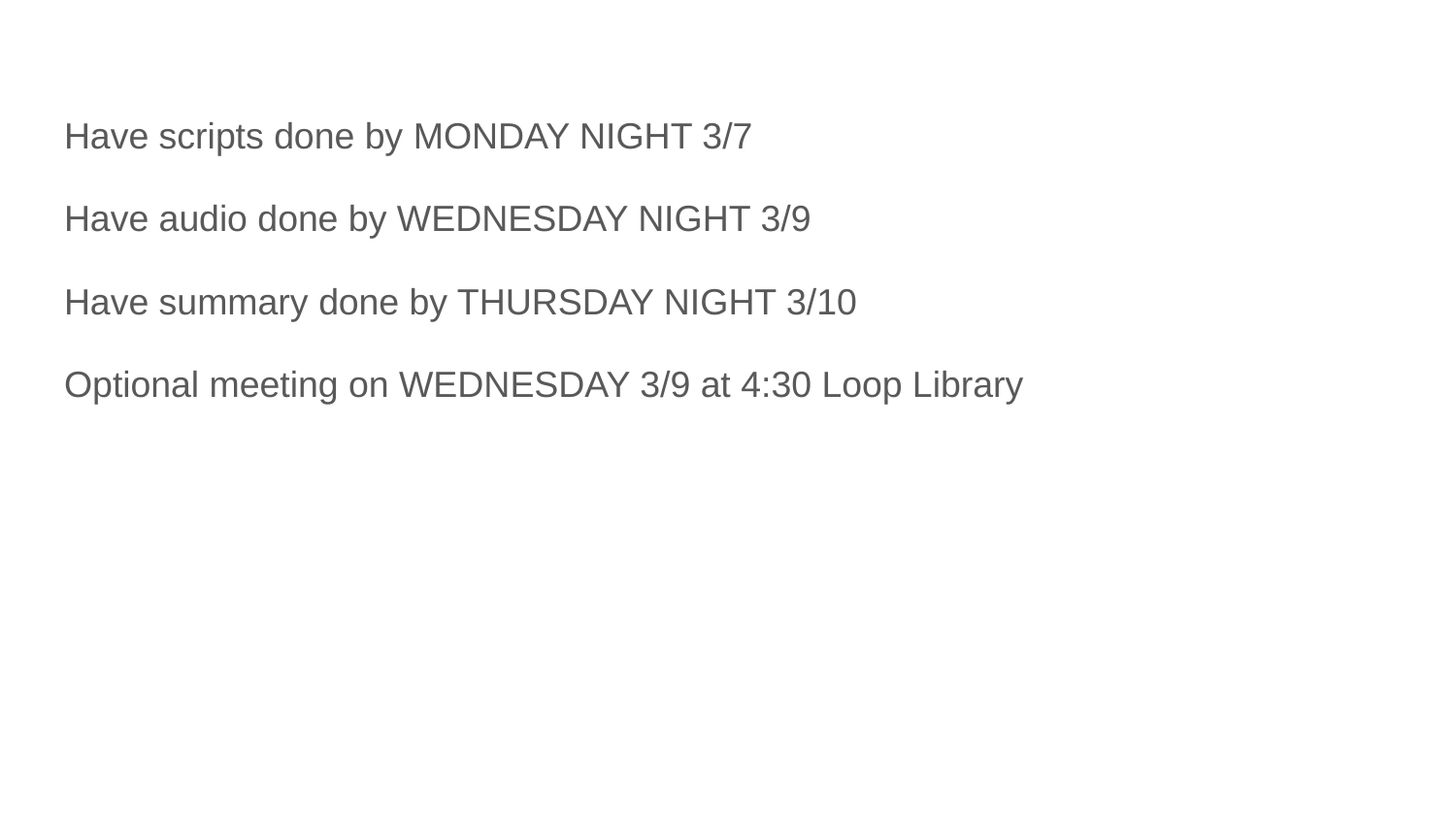

# Have scripts done by MONDAY NIGHT 3/7
Have audio done by WEDNESDAY NIGHT 3/9
Have summary done by THURSDAY NIGHT 3/10
Optional meeting on WEDNESDAY 3/9 at 4:30 Loop Library